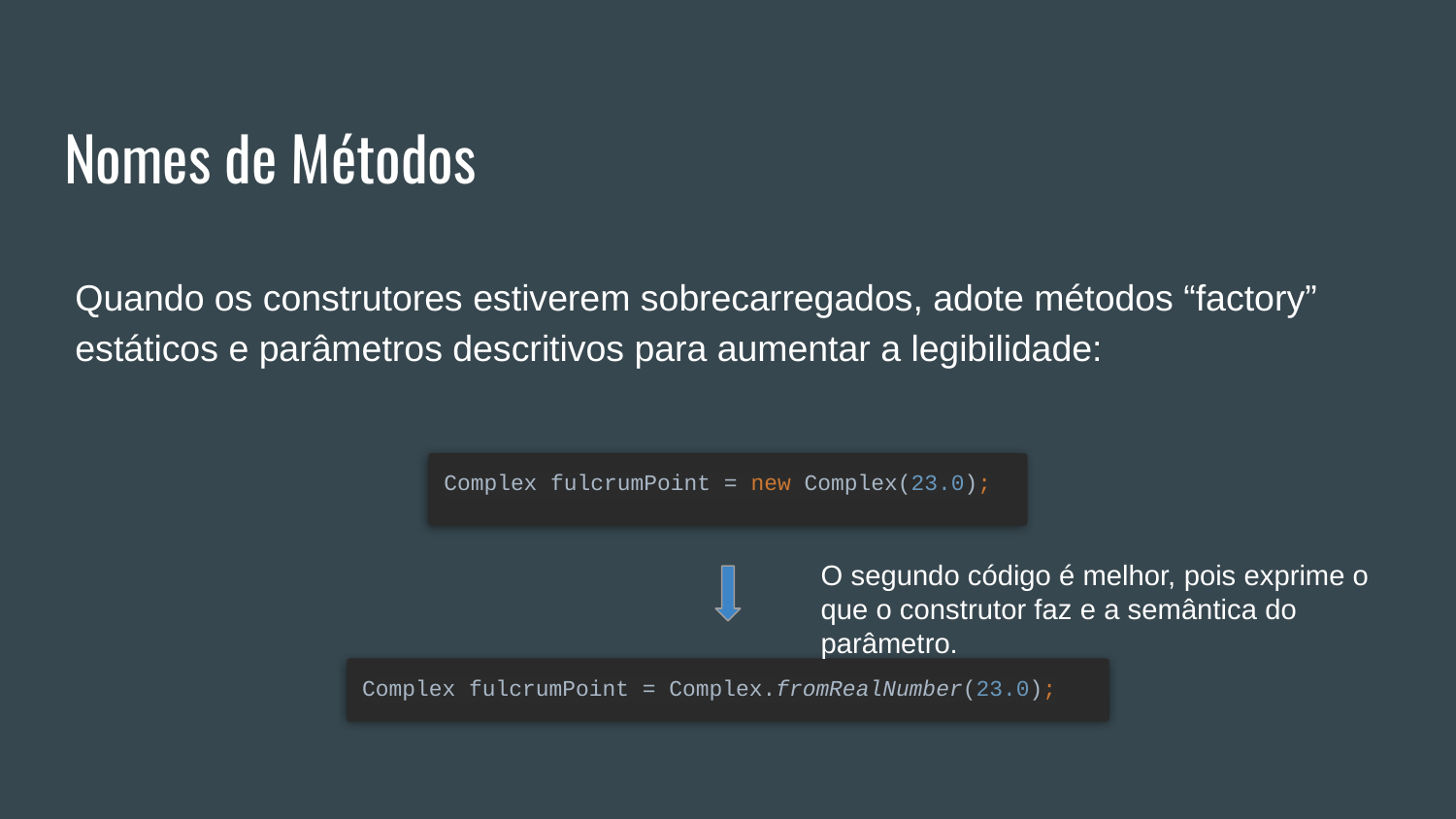

# Nomes de Métodos
Quando os construtores estiverem sobrecarregados, adote métodos “factory” estáticos e parâmetros descritivos para aumentar a legibilidade:
Complex fulcrumPoint = new Complex(23.0);

O segundo código é melhor, pois exprime o que o construtor faz e a semântica do parâmetro.

Complex fulcrumPoint = Complex.fromRealNumber(23.0);